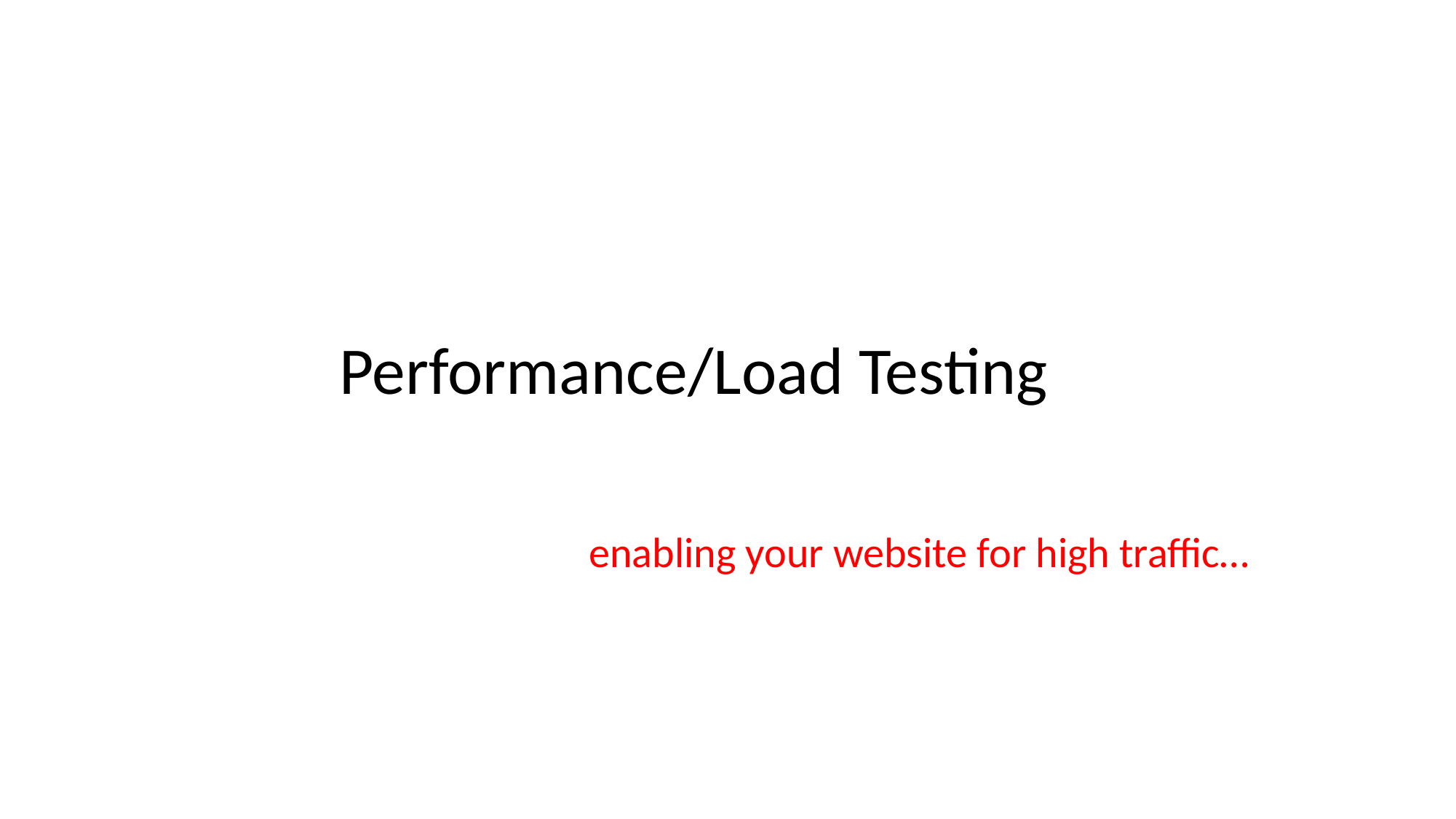

Performance/Load Testing
                                 enabling your website for high traffic…